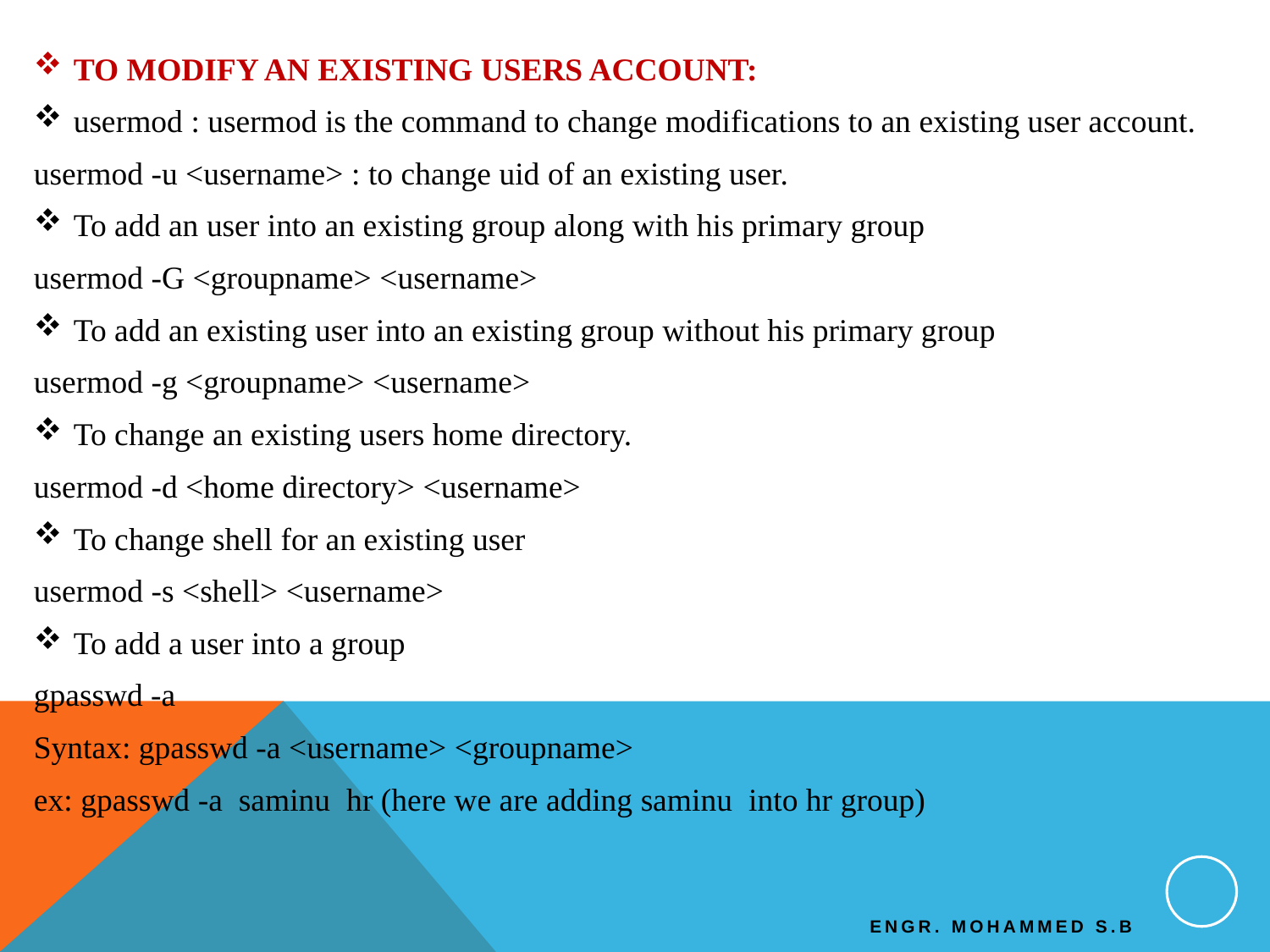

TO MODIFY AN EXISTING USERS ACCOUNT:
usermod : usermod is the command to change modifications to an existing user account.
usermod -u <username> : to change uid of an existing user.
To add an user into an existing group along with his primary group
usermod -G <groupname> <username>
To add an existing user into an existing group without his primary group
usermod -g <groupname> <username>
To change an existing users home directory.
usermod -d <home directory> <username>
To change shell for an existing user
usermod -s <shell> <username>
To add a user into a group
gpasswd -a
Syntax: gpasswd -a <username> <groupname>
ex: gpasswd -a  saminu  hr (here we are adding saminu  into hr group)
68
Engr. Mohammed S.B